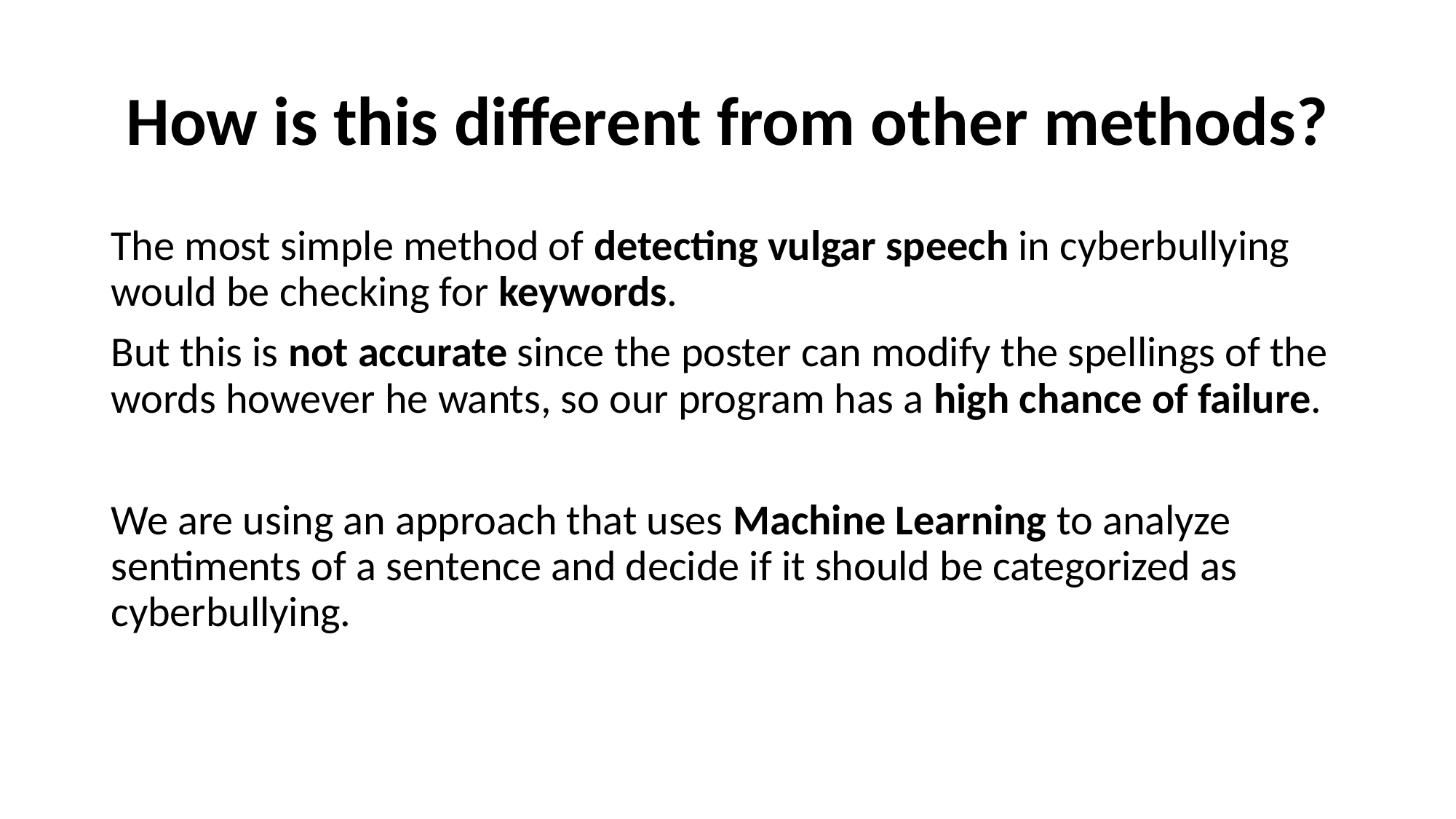

# How is this different from other methods?
The most simple method of detecting vulgar speech in cyberbullying would be checking for keywords.
But this is not accurate since the poster can modify the spellings of the words however he wants, so our program has a high chance of failure.

We are using an approach that uses Machine Learning to analyze sentiments of a sentence and decide if it should be categorized as cyberbullying.